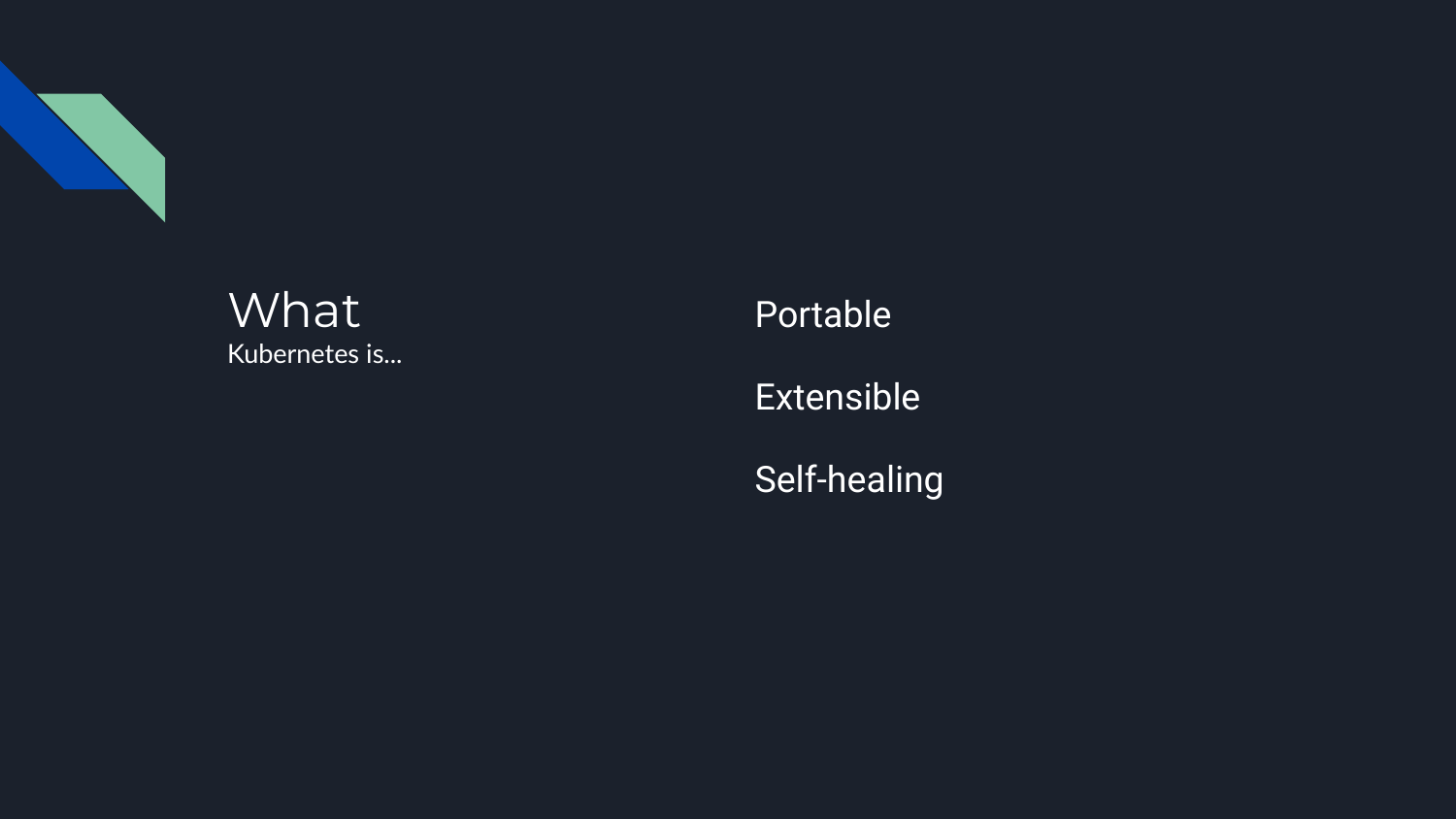

# What
Kubernetes is...

Portable
Extensible
Self-healing